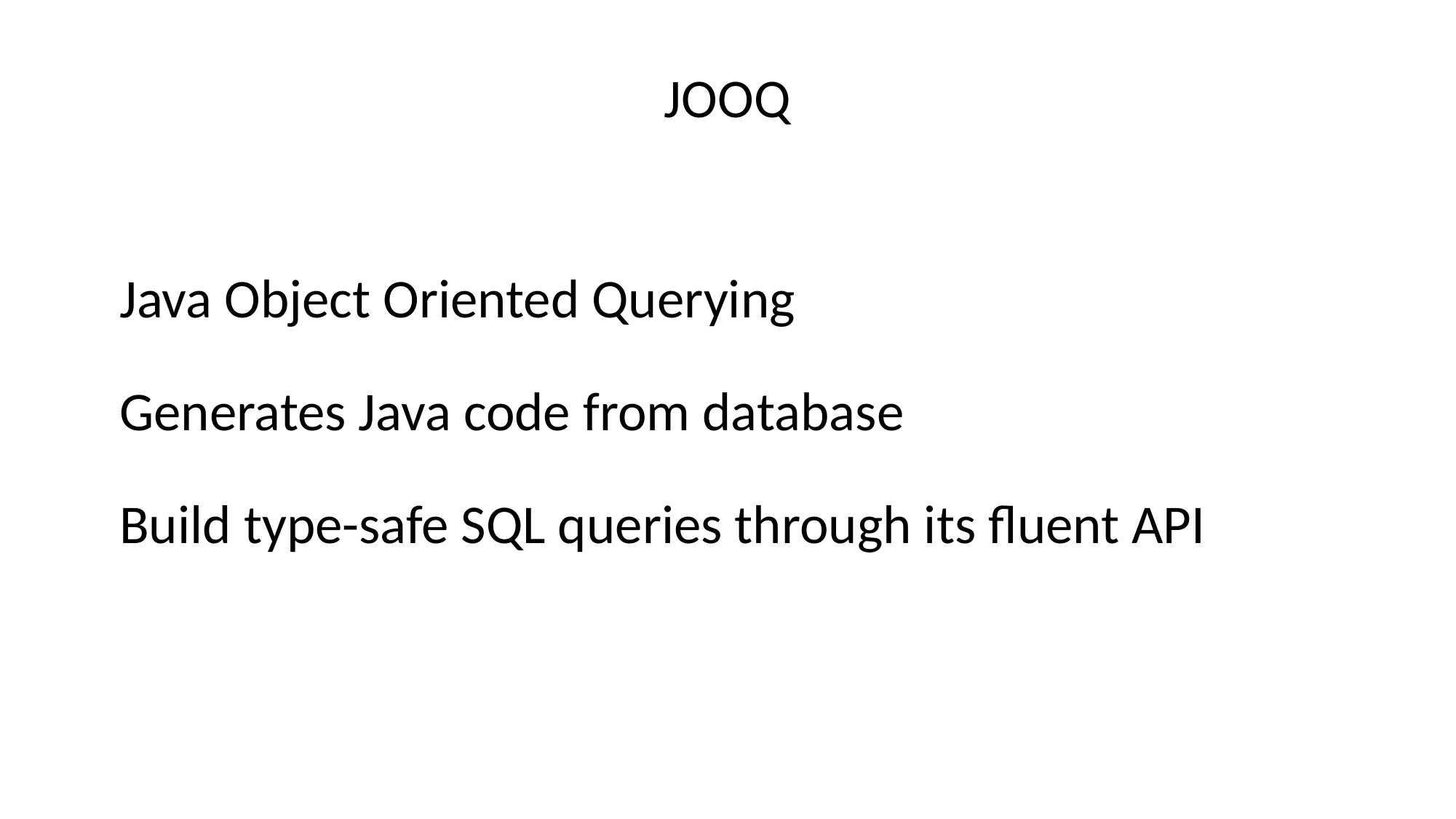

JOOQ
Java Object Oriented Querying
Generates Java code from database
Build type-safe SQL queries through its fluent API